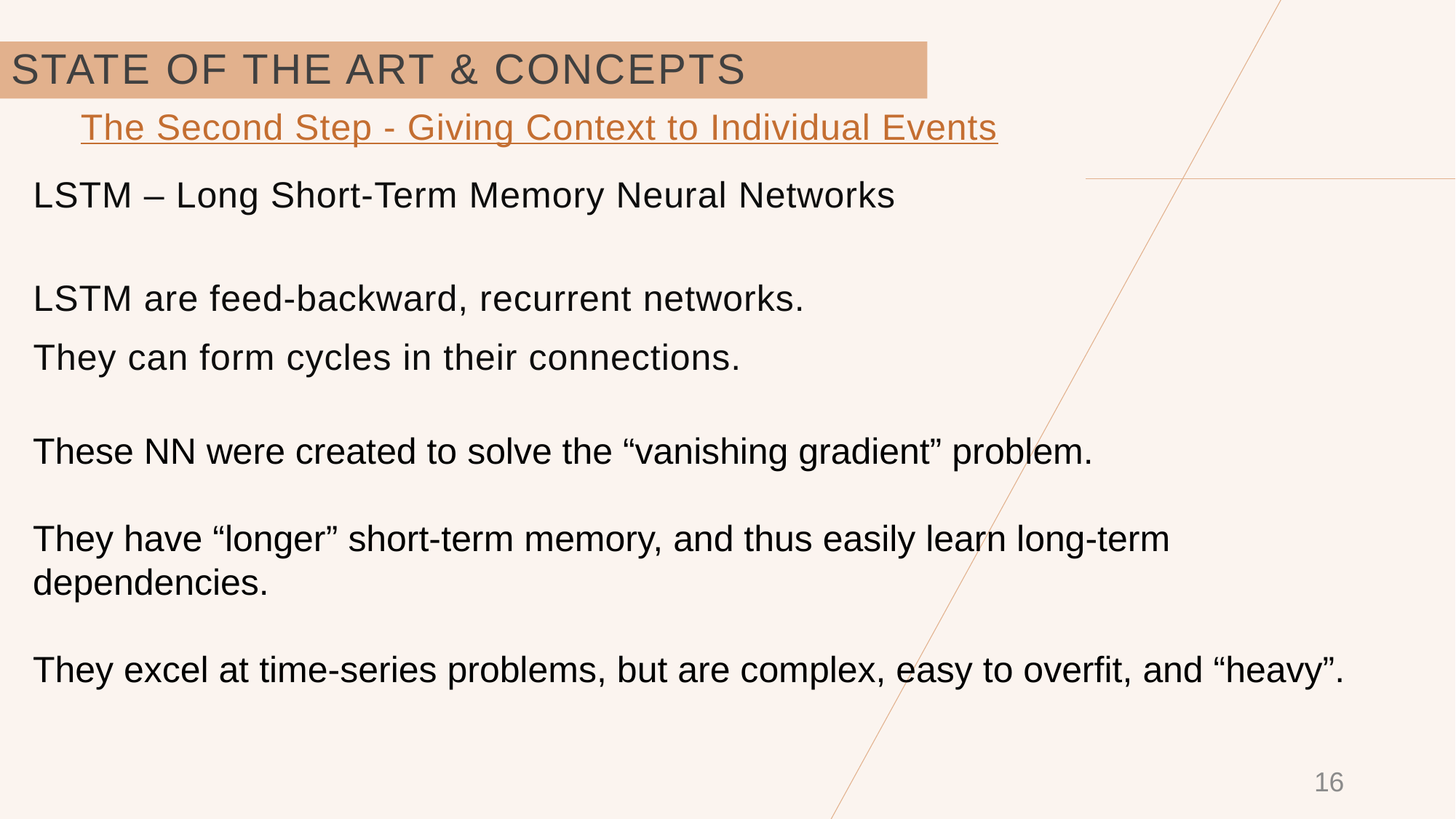

# State of the Art & Concepts
The Second Step - Giving Context to Individual Events
LSTM – Long Short-Term Memory Neural Networks
LSTM are feed-backward, recurrent networks.
They can form cycles in their connections.
These NN were created to solve the “vanishing gradient” problem.

They have “longer” short-term memory, and thus easily learn long-term dependencies.

They excel at time-series problems, but are complex, easy to overfit, and “heavy”.
16